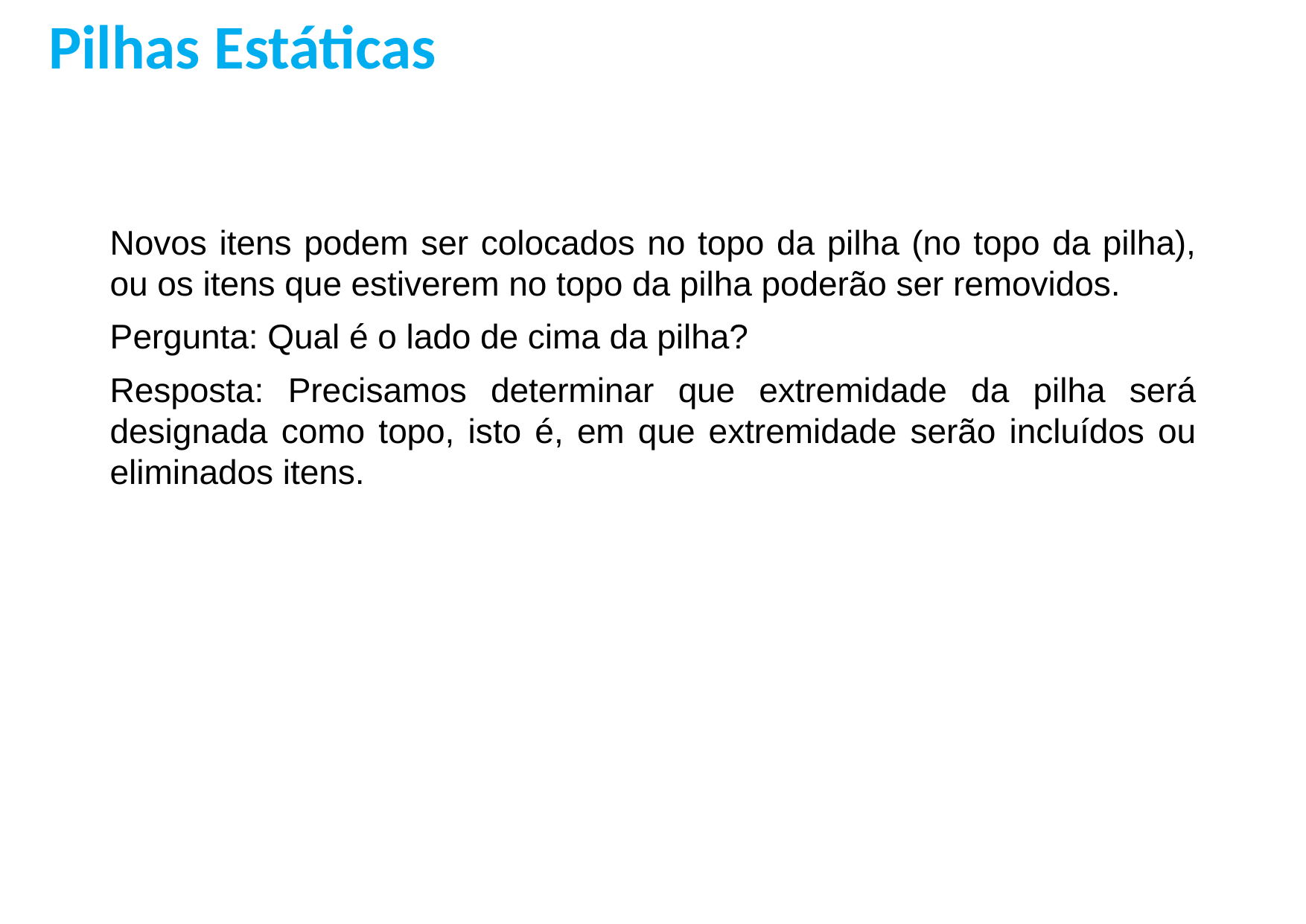

Pilhas Estáticas
Novos itens podem ser colocados no topo da pilha (no topo da pilha), ou os itens que estiverem no topo da pilha poderão ser removidos.
Pergunta: Qual é o lado de cima da pilha?
Resposta: Precisamos determinar que extremidade da pilha será designada como topo, isto é, em que extremidade serão incluídos ou eliminados itens.